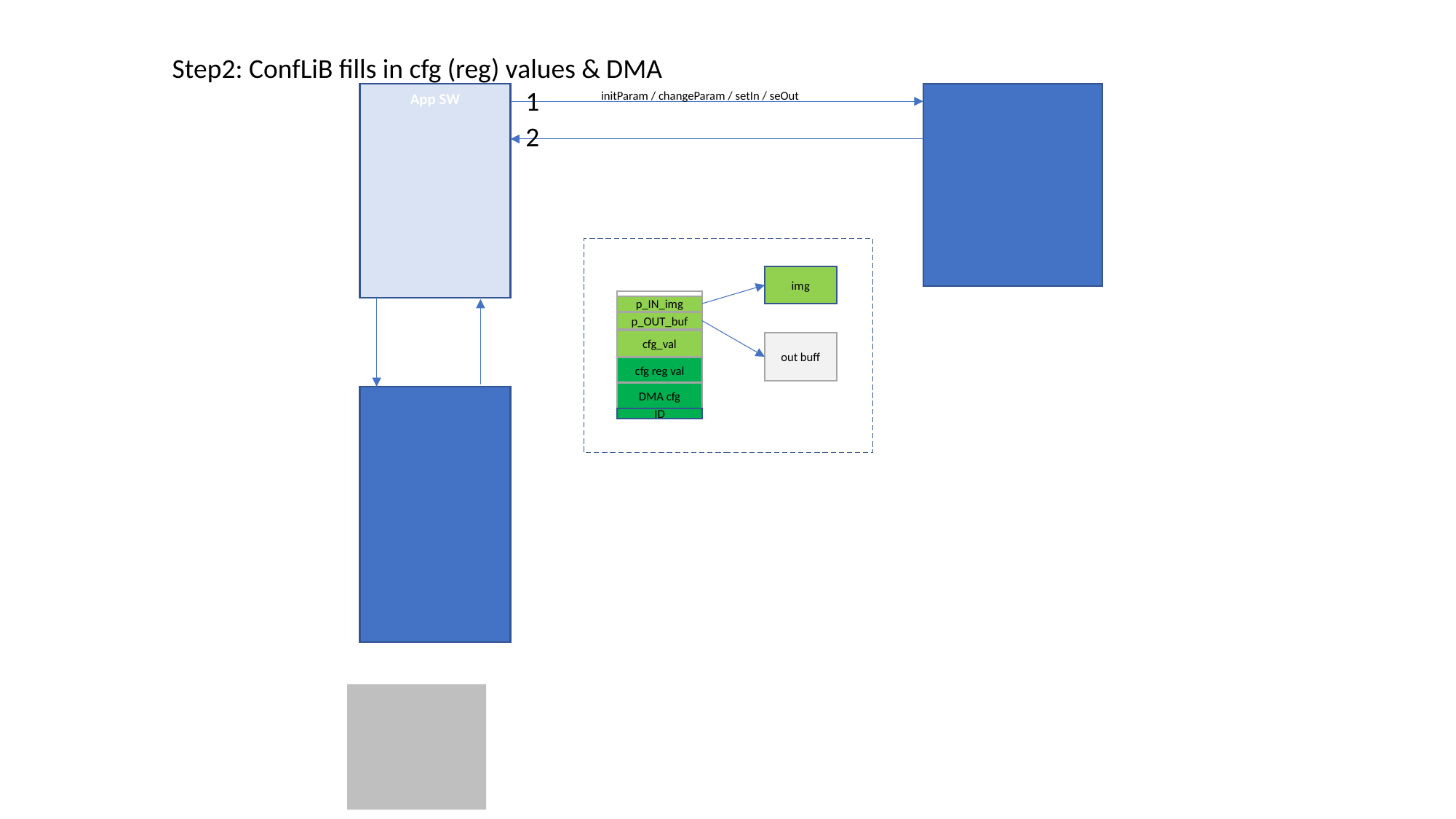

Step2: ConfLiB fills in cfg (reg) values & DMA
1
initParam / changeParam / setIn / seOut
App SW

2

img

p_IN_img
p_OUT_buf
cfg_val
cfg reg val
DMA cfg
out buff

ID